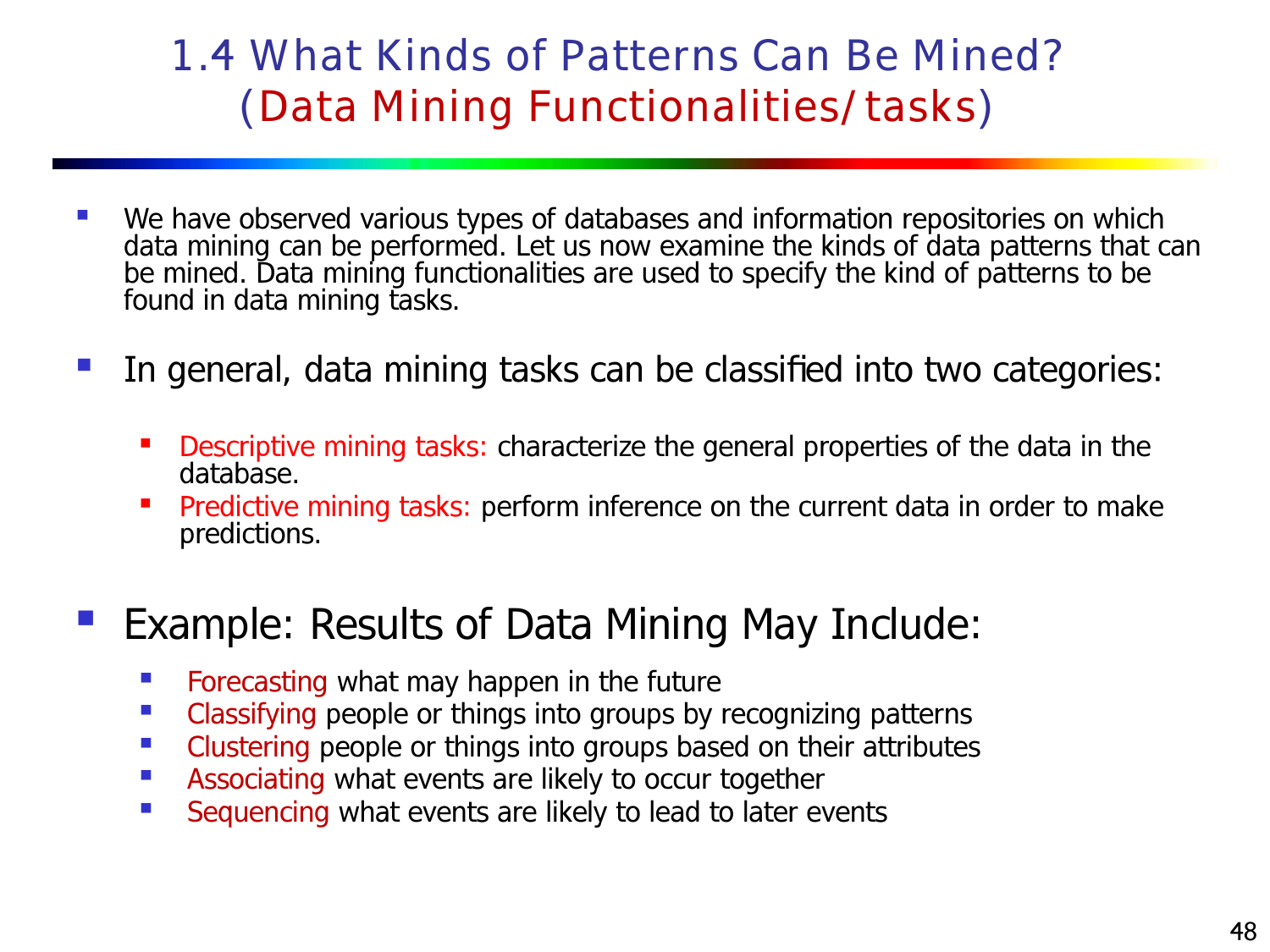

# 1.4 What Kinds of Patterns Can Be Mined? (Data Mining Functionalities/tasks)
We have observed various types of databases and information repositories on which data mining can be performed. Let us now examine the kinds of data patterns that can be mined. Data mining functionalities are used to specify the kind of patterns to be found in data mining tasks.

In general, data mining tasks can be classified into two categories:

Descriptive mining tasks: characterize the general properties of the data in the database.
Predictive mining tasks: perform inference on the current data in order to make predictions.

Example: Results of Data Mining May Include:

Forecasting what may happen in the future
Classifying people or things into groups by recognizing patterns
Clustering people or things into groups based on their attributes
Associating what events are likely to occur together
Sequencing what events are likely to lead to later events
48